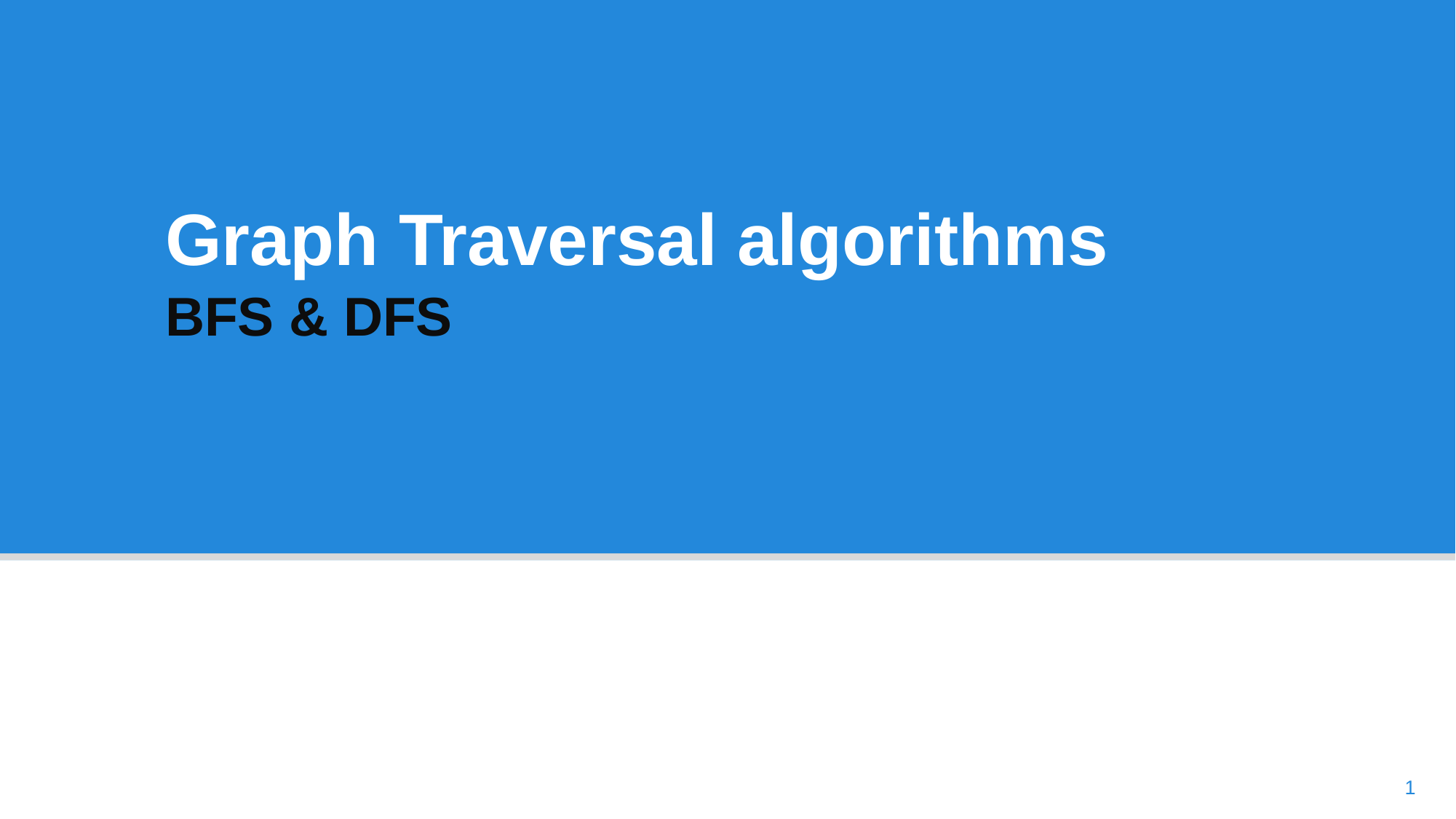

Graph Traversal algorithms
BFS & DFS
1